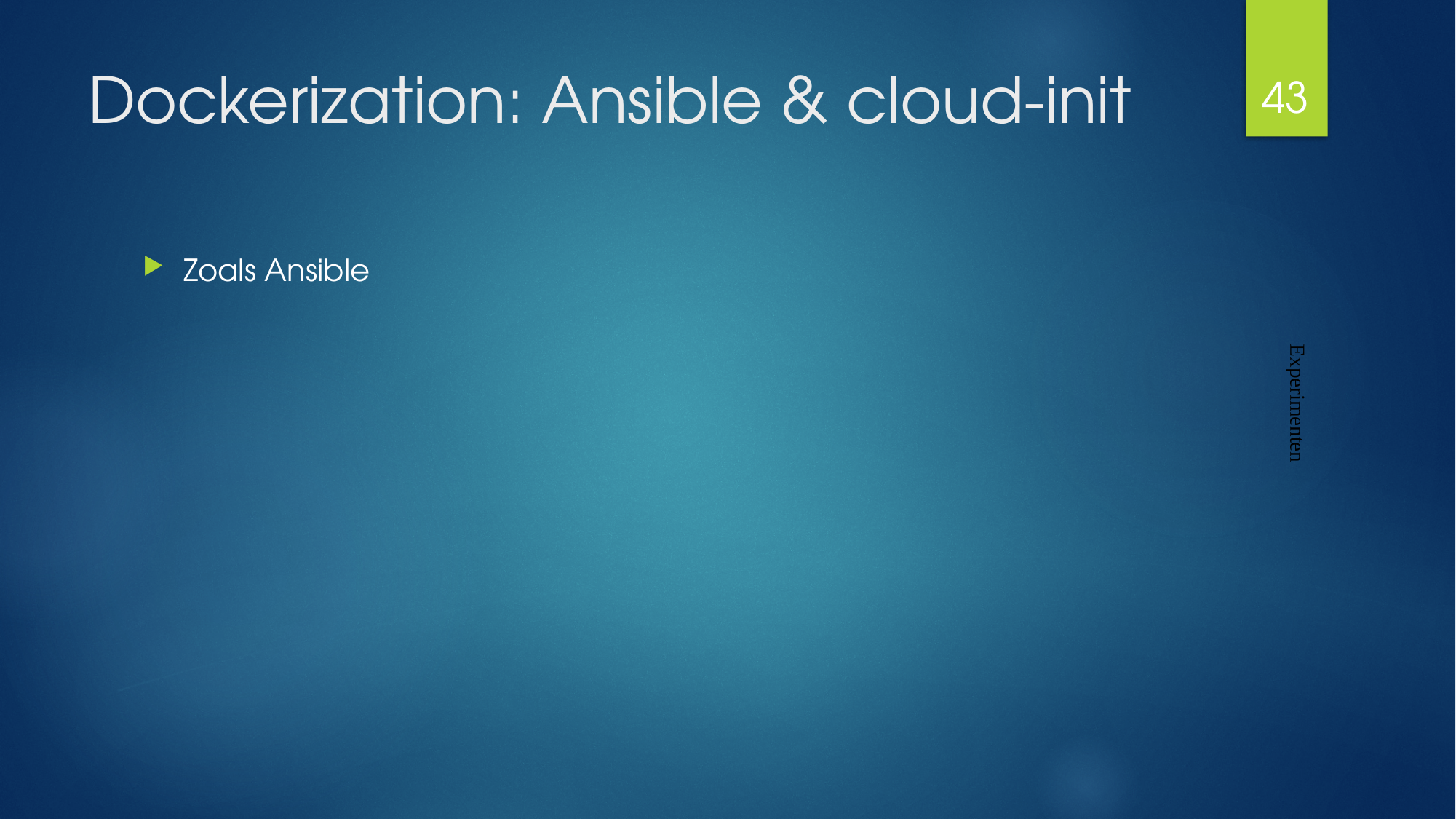

43
# Dockerization: Ansible & cloud-init
Zoals Ansible
Experimenten